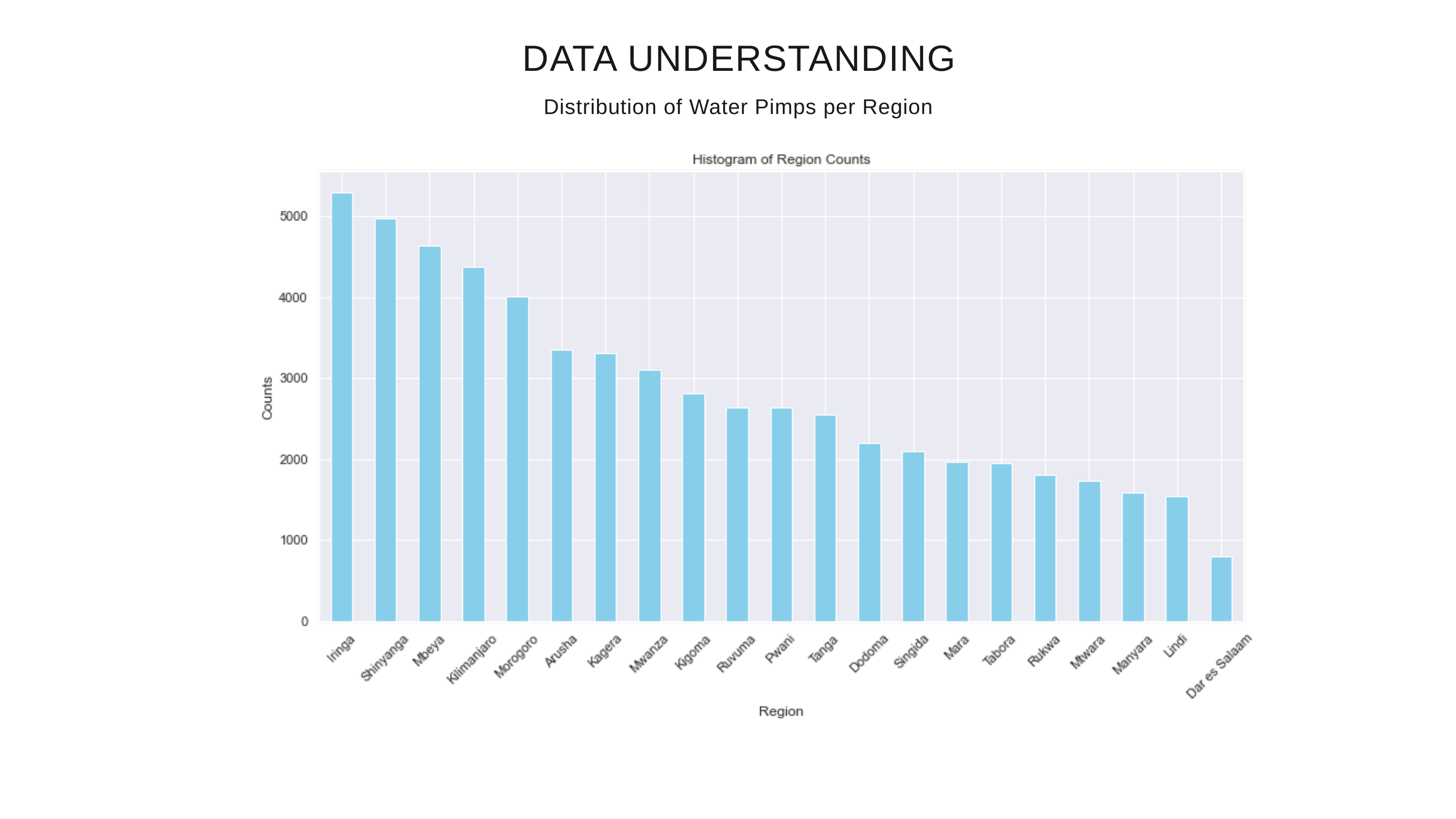

DATA UNDERSTANDING
Distribution of Water Pimps per Region